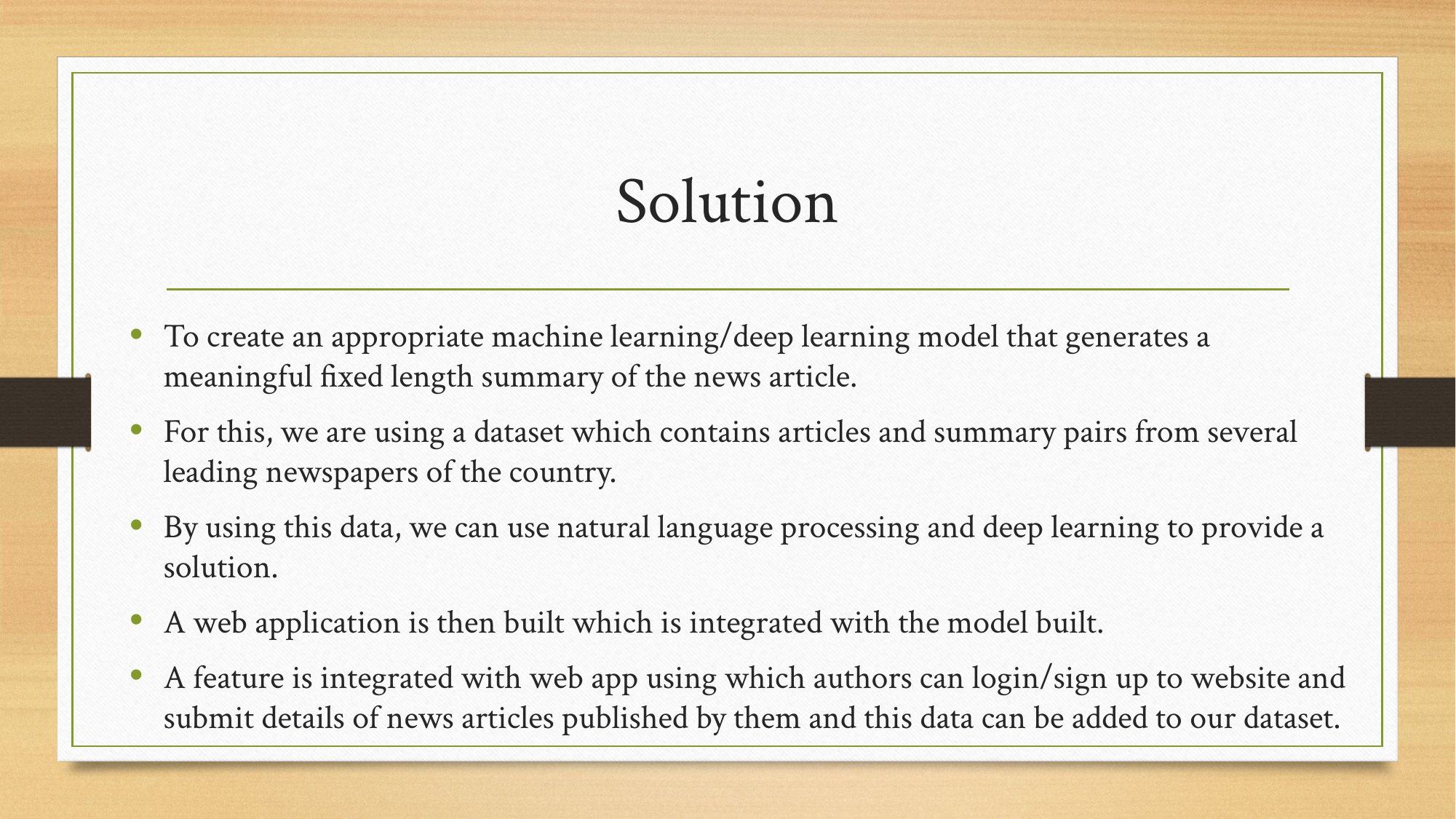

# Solution
To create an appropriate machine learning/deep learning model that generates a meaningful fixed length summary of the news article.
For this, we are using a dataset which contains articles and summary pairs from several leading newspapers of the country.
By using this data, we can use natural language processing and deep learning to provide a solution.
A web application is then built which is integrated with the model built.
A feature is integrated with web app using which authors can login/sign up to website and submit details of news articles published by them and this data can be added to our dataset.